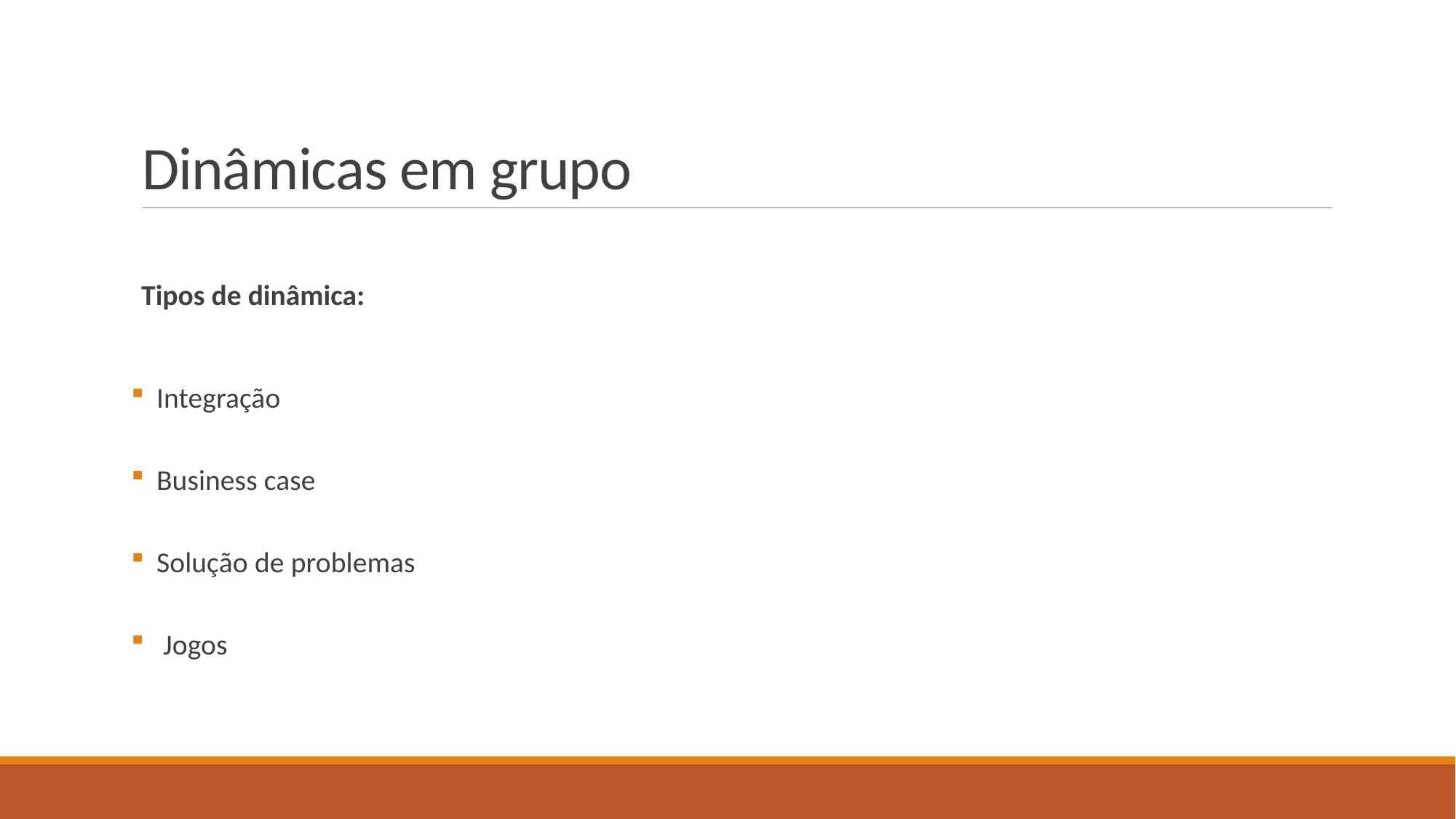

# Dinâmicas em grupo

Tipos de dinâmica:

  Integração
  Business case
  Solução de problemas
   Jogos